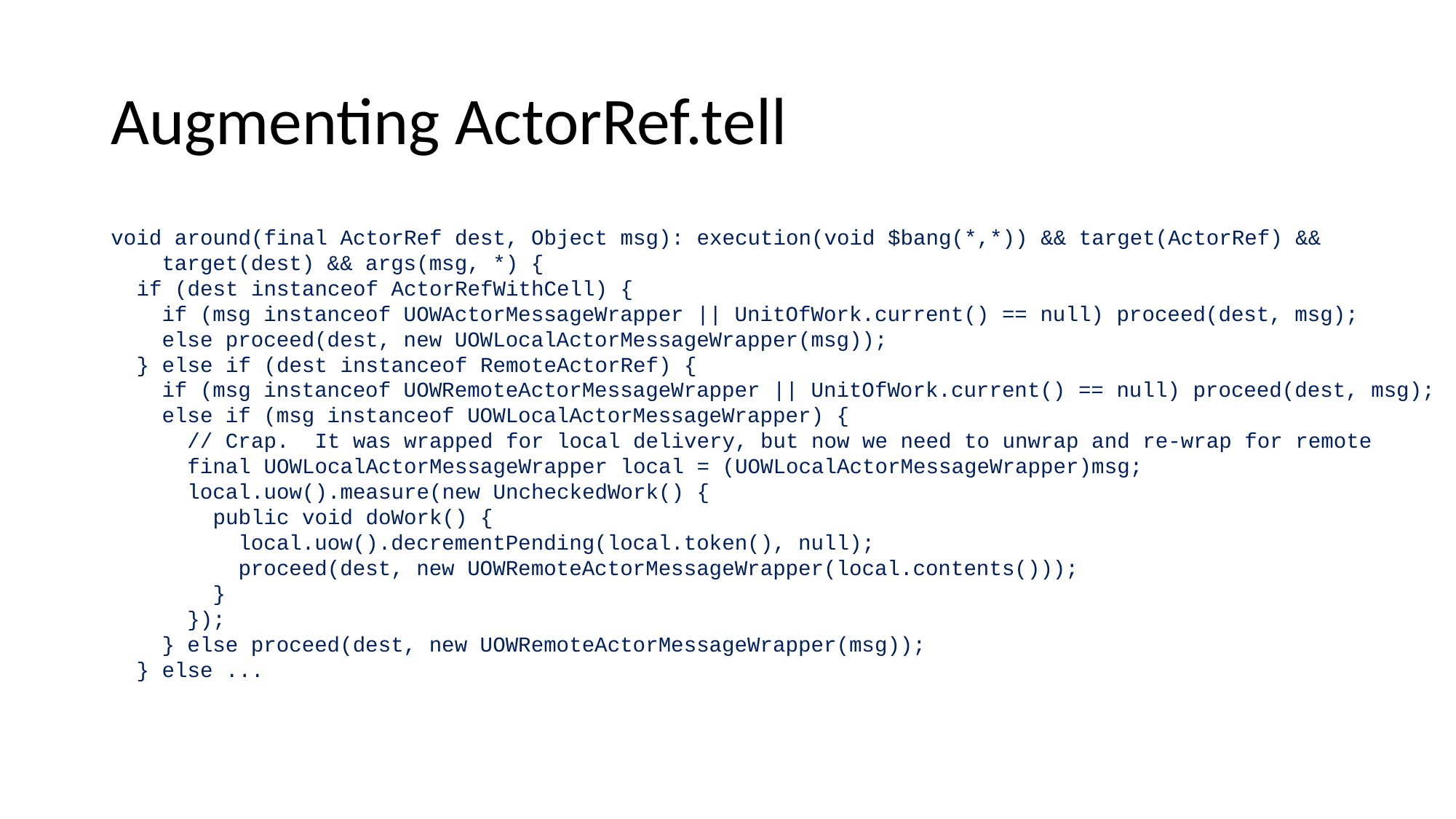

# Augmenting ActorRef.tell
void around(final ActorRef dest, Object msg): execution(void $bang(*,*)) && target(ActorRef) &&
    target(dest) && args(msg, *) {
  if (dest instanceof ActorRefWithCell) {
    if (msg instanceof UOWActorMessageWrapper || UnitOfWork.current() == null) proceed(dest, msg);
    else proceed(dest, new UOWLocalActorMessageWrapper(msg));
  } else if (dest instanceof RemoteActorRef) {
    if (msg instanceof UOWRemoteActorMessageWrapper || UnitOfWork.current() == null) proceed(dest, msg);
    else if (msg instanceof UOWLocalActorMessageWrapper) {
      // Crap.  It was wrapped for local delivery, but now we need to unwrap and re-wrap for remote
      final UOWLocalActorMessageWrapper local = (UOWLocalActorMessageWrapper)msg;
      local.uow().measure(new UncheckedWork() {
        public void doWork() {
          local.uow().decrementPending(local.token(), null);
          proceed(dest, new UOWRemoteActorMessageWrapper(local.contents()));
        }
      });
    } else proceed(dest, new UOWRemoteActorMessageWrapper(msg));
  } else ...